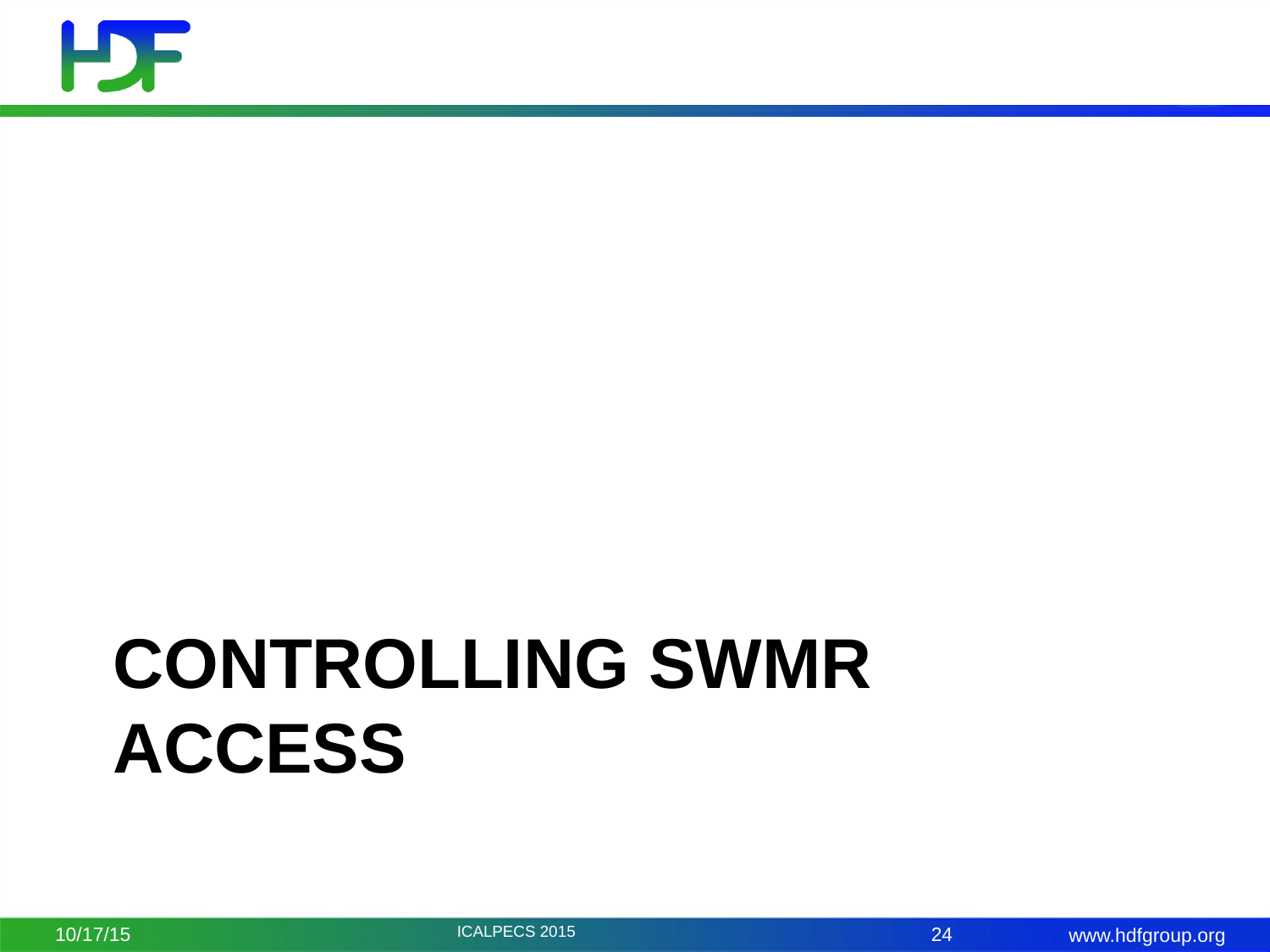

# Controlling SWmr access
ICALPECS 2015
10/17/15
24